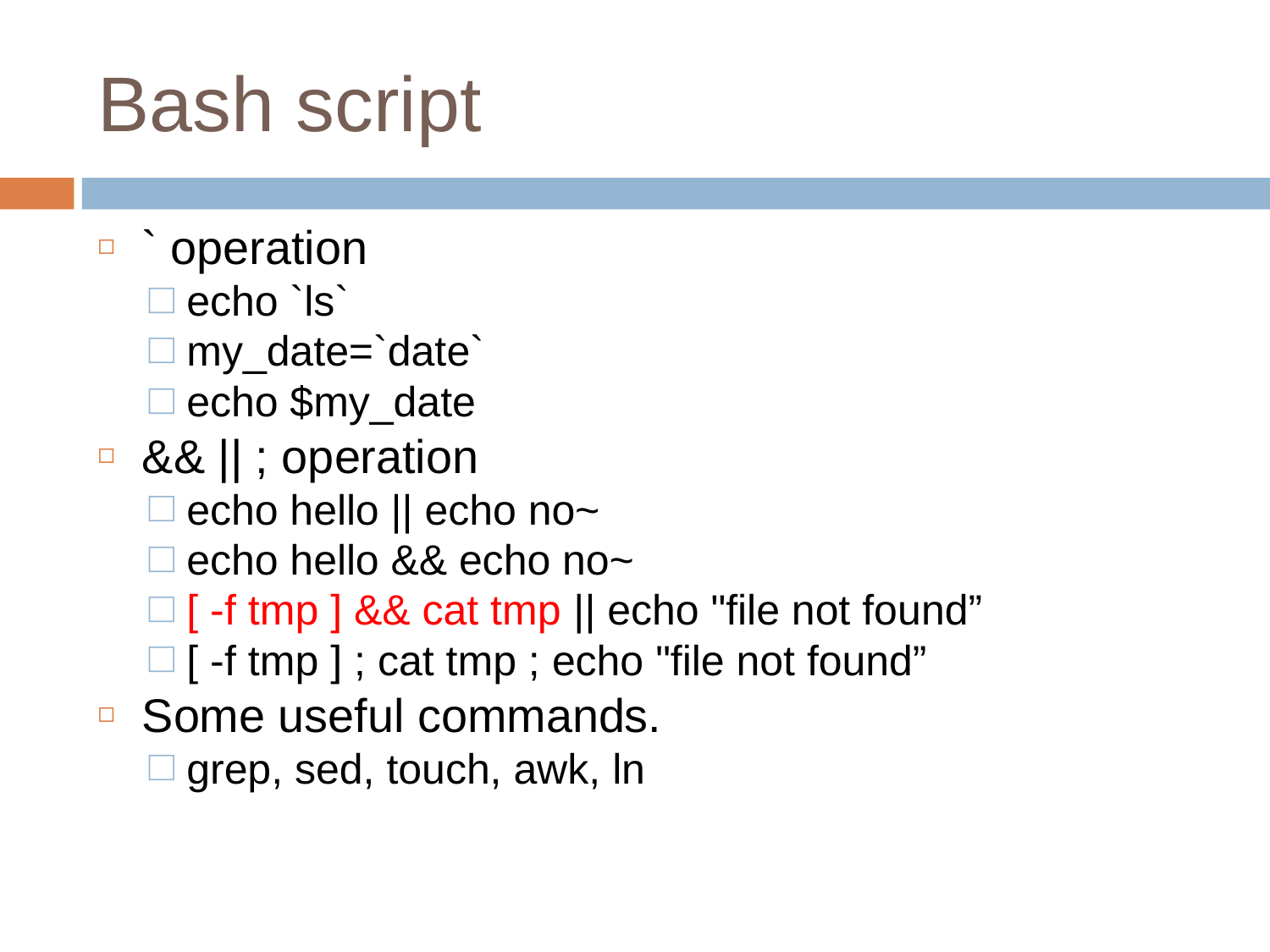

# Bash script
` operation
echo `ls`
my_date=`date`
echo $my_date
&& || ; operation
echo hello || echo no~
echo hello && echo no~
[ -f tmp ] && cat tmp || echo "file not found”
[ -f tmp ] ; cat tmp ; echo "file not found”
Some useful commands.
grep, sed, touch, awk, ln